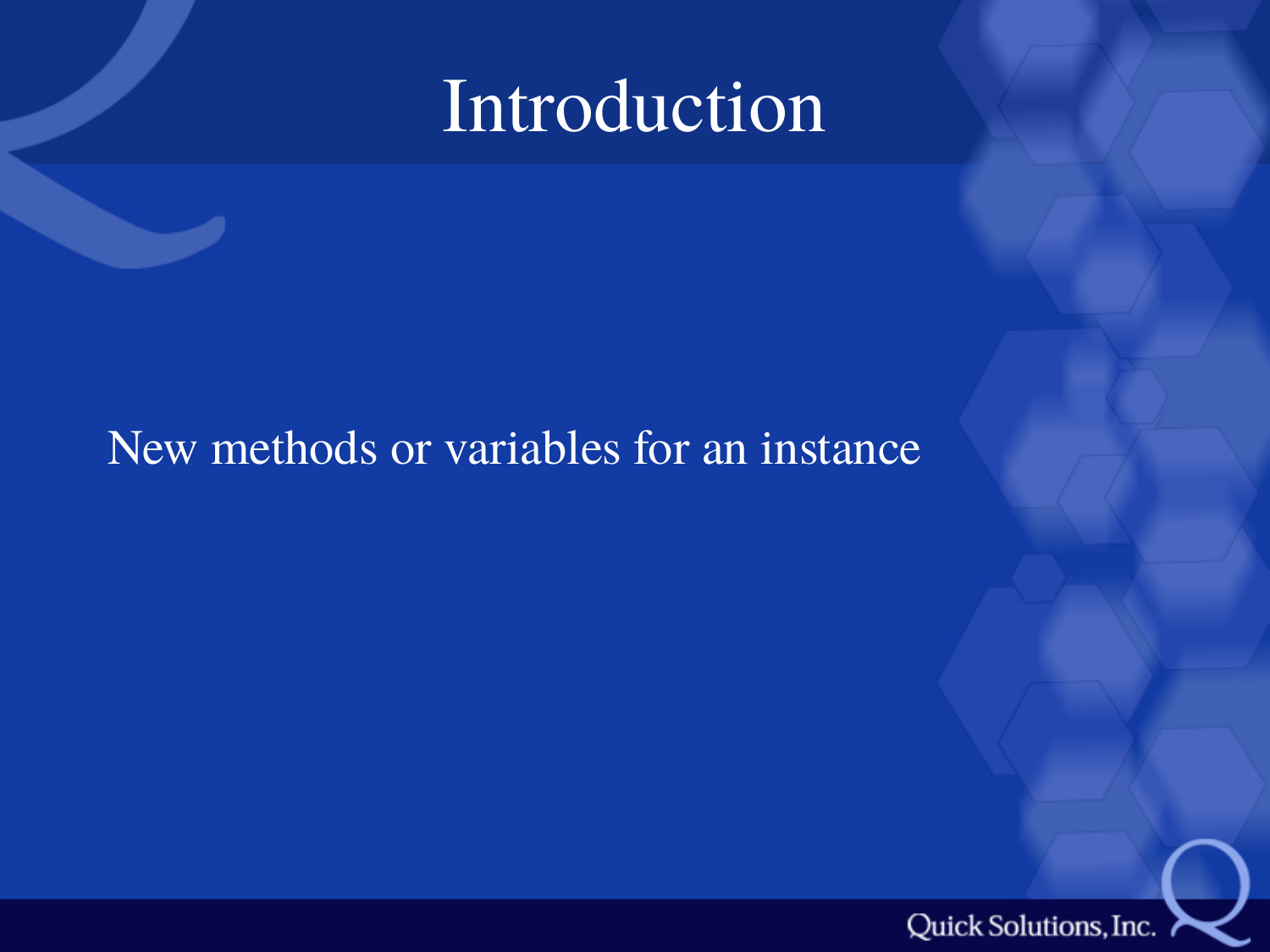

# Introduction

New methods or variables for an instance